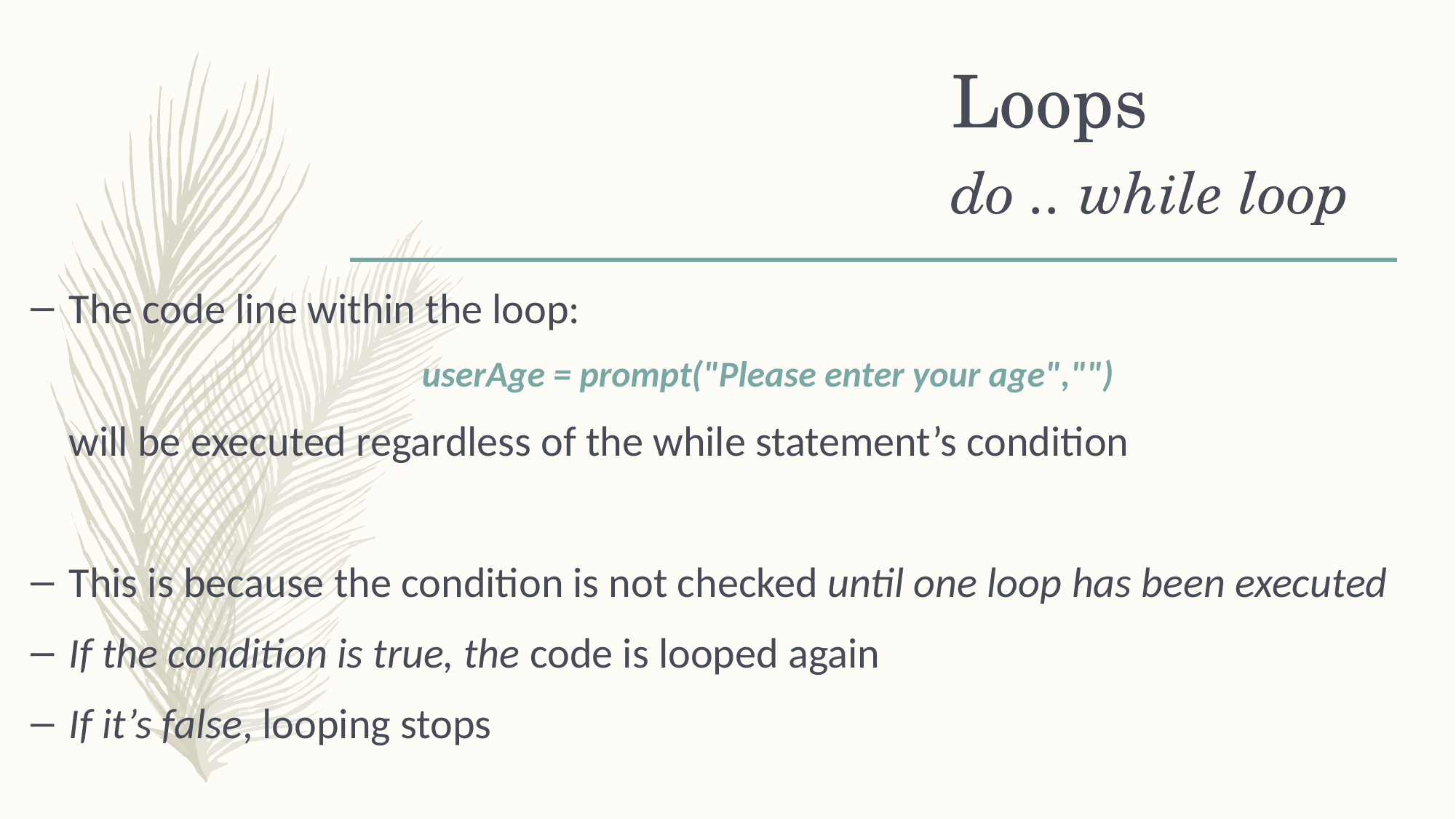

# Loops do .. while loop
The code line within the loop:
userAge = prompt("Please enter your age","")
	will be executed regardless of the while statement’s condition

This is because the condition is not checked until one loop has been executed
If the condition is true, the code is looped again
If it’s false, looping stops